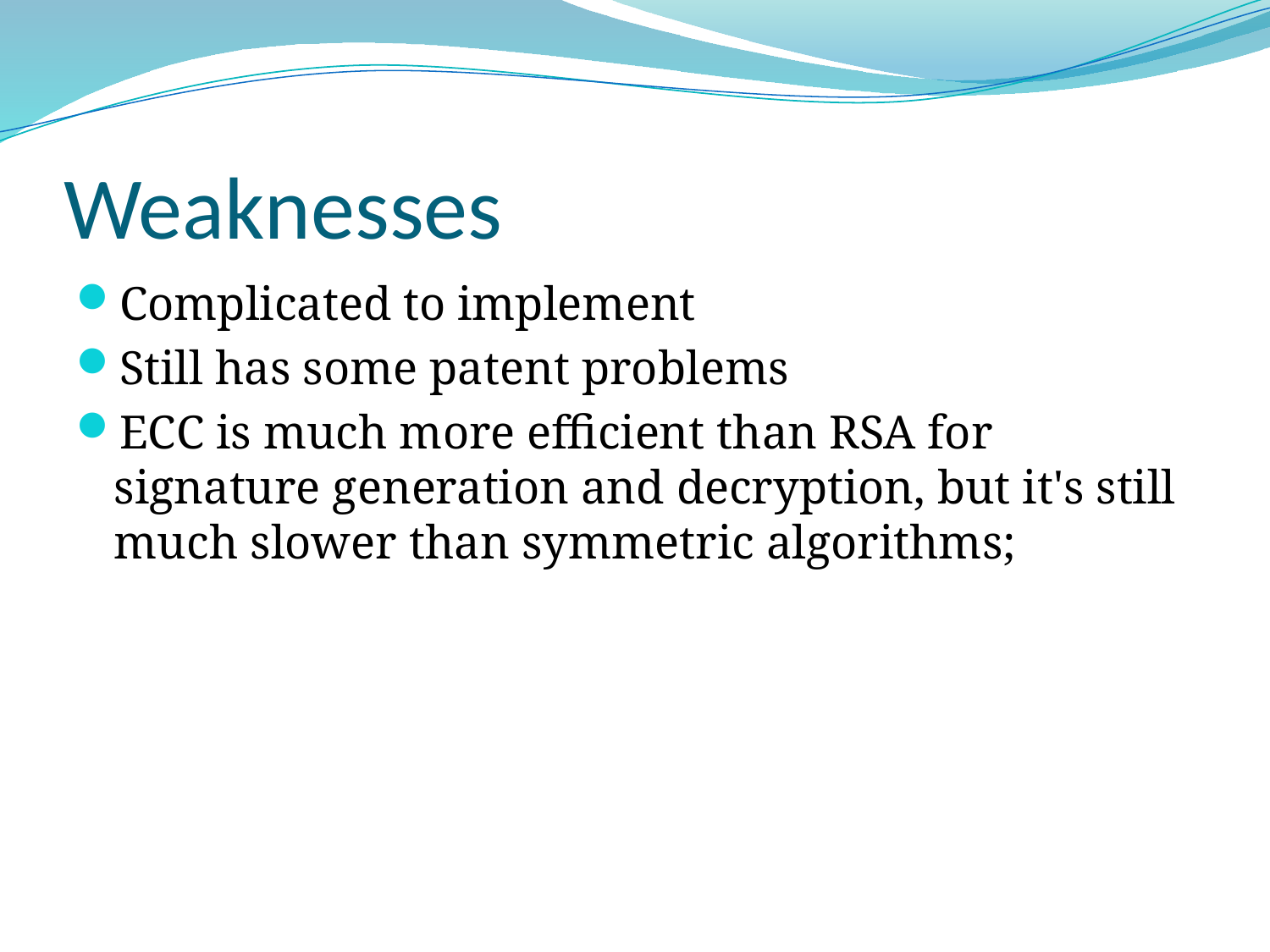

# Weaknesses
Complicated to implement
Still has some patent problems
ECC is much more efficient than RSA for signature generation and decryption, but it's still much slower than symmetric algorithms;